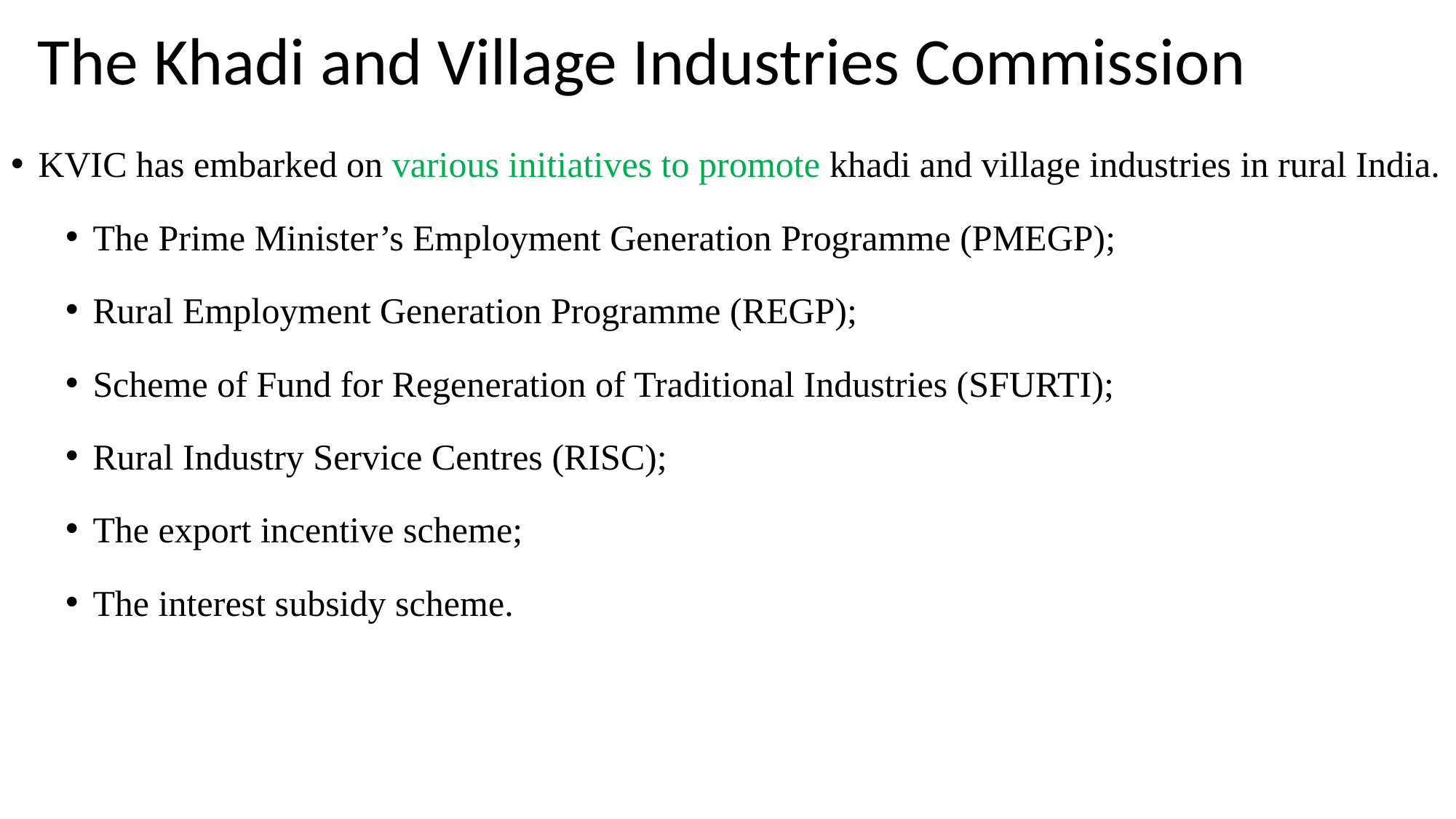

# The Khadi and Village Industries Commission
KVIC has embarked on various initiatives to promote khadi and village industries in rural India.
The Prime Minister’s Employment Generation Programme (PMEGP);
Rural Employment Generation Programme (REGP);
Scheme of Fund for Regeneration of Traditional Industries (SFURTI);
Rural Industry Service Centres (RISC);
The export incentive scheme;
The interest subsidy scheme.